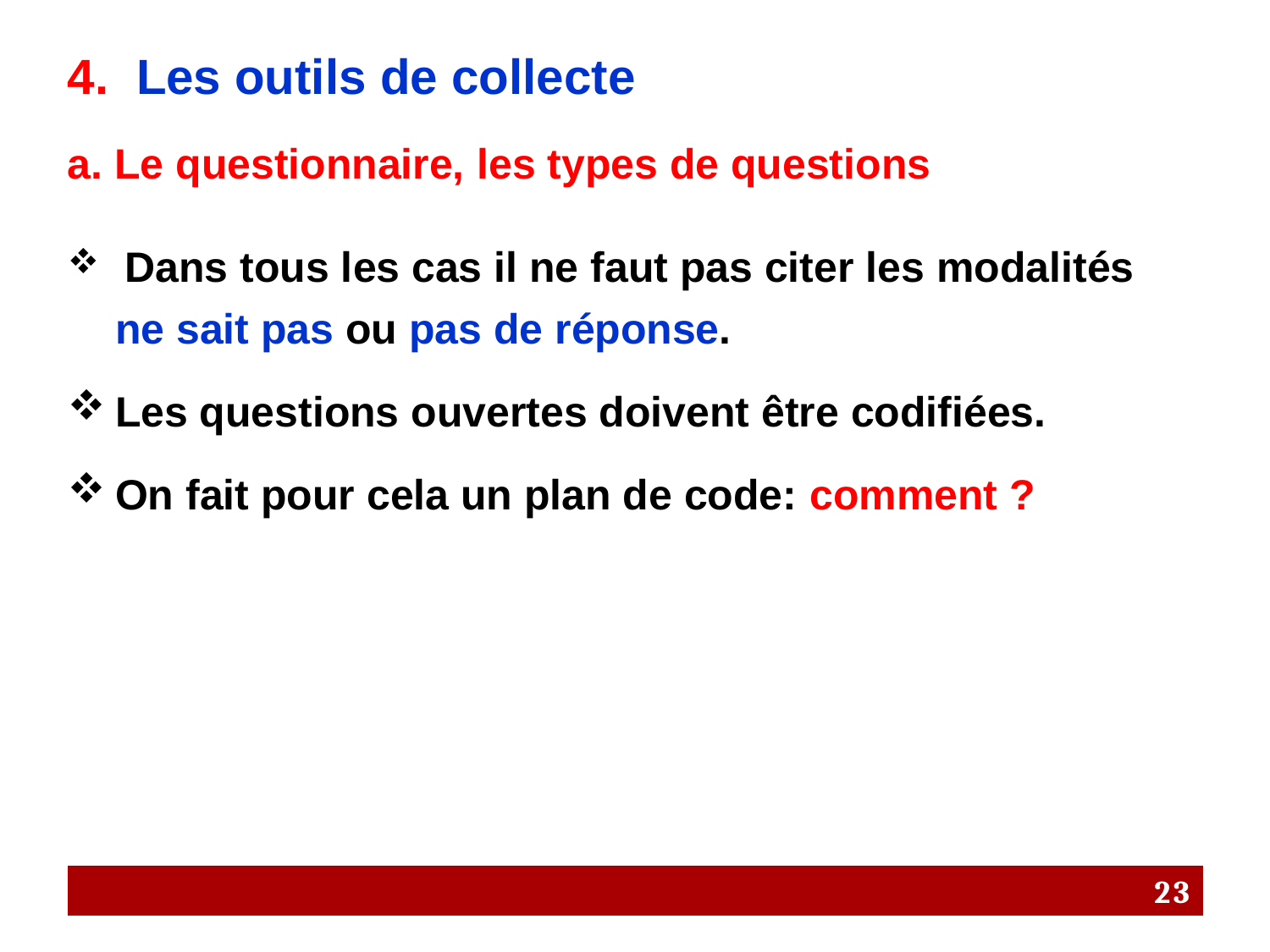

4.  Les outils de collecte
a. Le questionnaire, les types de questions
 Dans tous les cas il ne faut pas citer les modalités ne sait pas ou pas de réponse.
Les questions ouvertes doivent être codifiées.
On fait pour cela un plan de code: comment ?